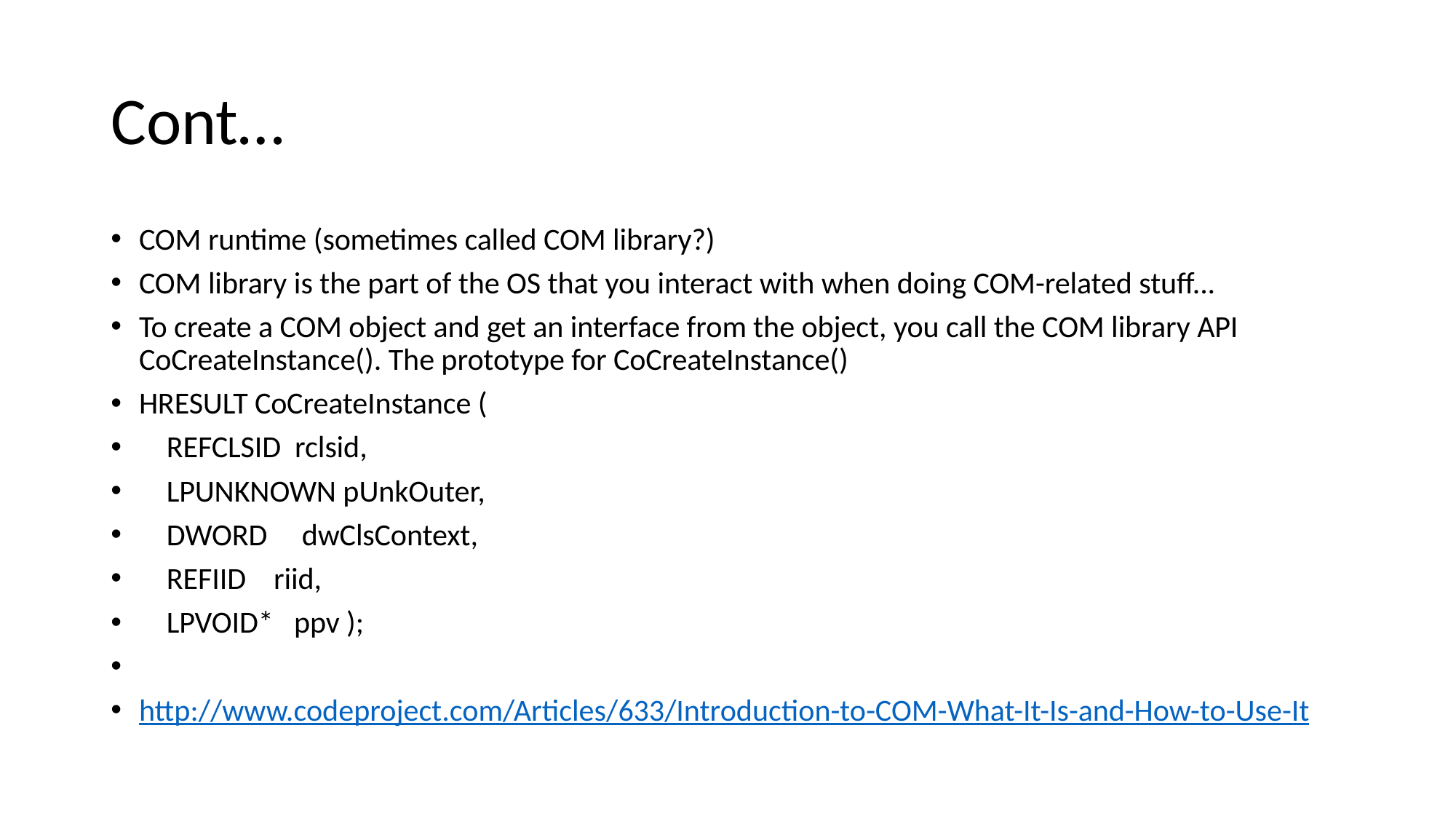

# Cont…
COM runtime (sometimes called COM library?)
COM library is the part of the OS that you interact with when doing COM-related stuff...
To create a COM object and get an interface from the object, you call the COM library API CoCreateInstance(). The prototype for CoCreateInstance()
HRESULT CoCreateInstance (
    REFCLSID  rclsid,
    LPUNKNOWN pUnkOuter,
    DWORD     dwClsContext,
    REFIID    riid,
    LPVOID*   ppv );

http://www.codeproject.com/Articles/633/Introduction-to-COM-What-It-Is-and-How-to-Use-It